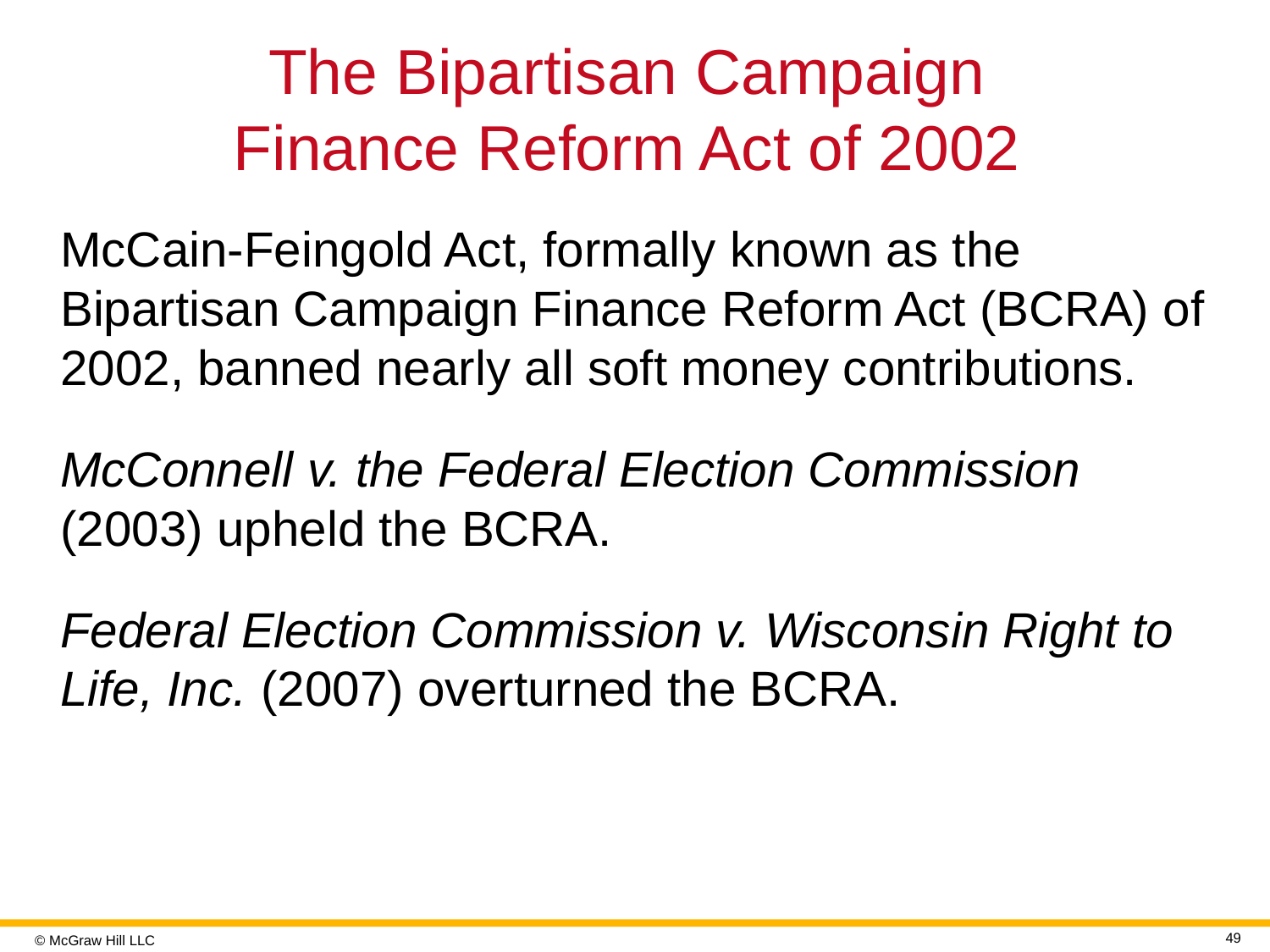

# The Bipartisan Campaign Finance Reform Act of 2002
McCain-Feingold Act, formally known as the Bipartisan Campaign Finance Reform Act (BCRA) of 2002, banned nearly all soft money contributions.
McConnell v. the Federal Election Commission (2003) upheld the BCRA.
Federal Election Commission v. Wisconsin Right to Life, Inc. (2007) overturned the BCRA.
49